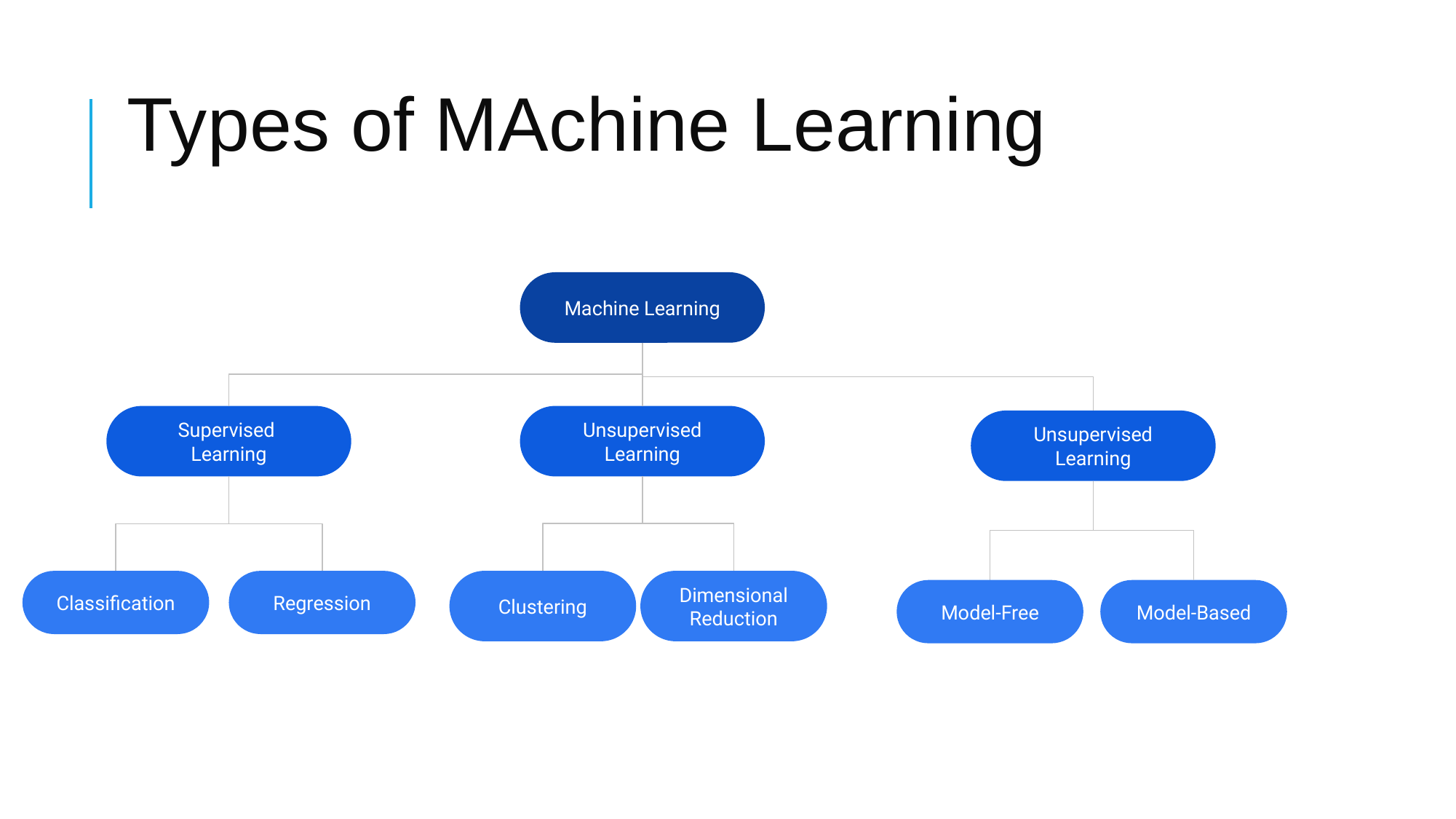

# Types of MAchine Learning
Machine Learning
Unsupervised Learning
Supervised
Learning
Unsupervised Learning
Clustering
Dimensional Reduction
Classification
Regression
Model-Free
Model-Based